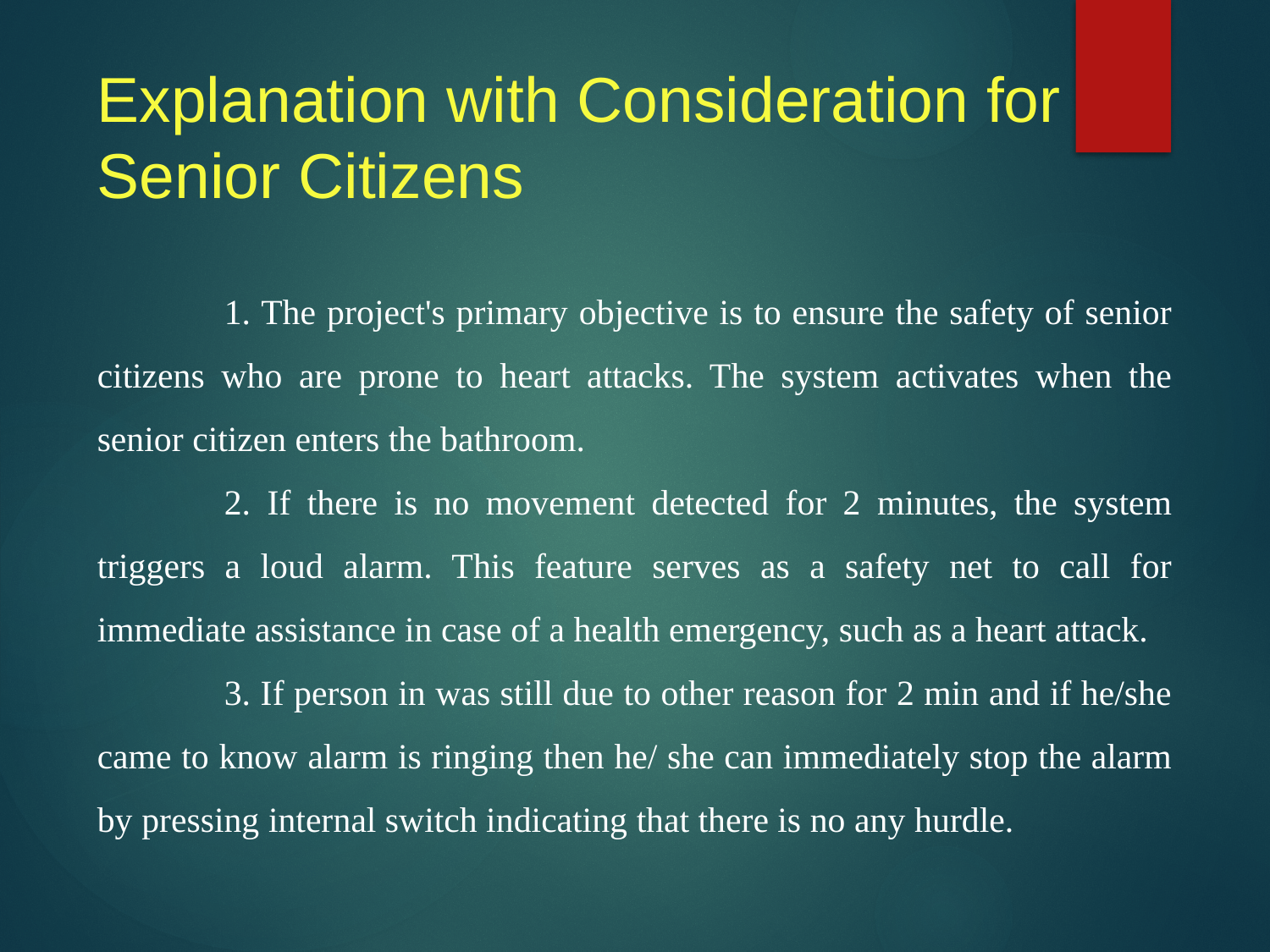

Explanation with Consideration for Senior Citizens

	1. The project's primary objective is to ensure the safety of senior citizens who are prone to heart attacks. The system activates when the senior citizen enters the bathroom.
	2. If there is no movement detected for 2 minutes, the system triggers a loud alarm. This feature serves as a safety net to call for immediate assistance in case of a health emergency, such as a heart attack.
	3. If person in was still due to other reason for 2 min and if he/she came to know alarm is ringing then he/ she can immediately stop the alarm by pressing internal switch indicating that there is no any hurdle.